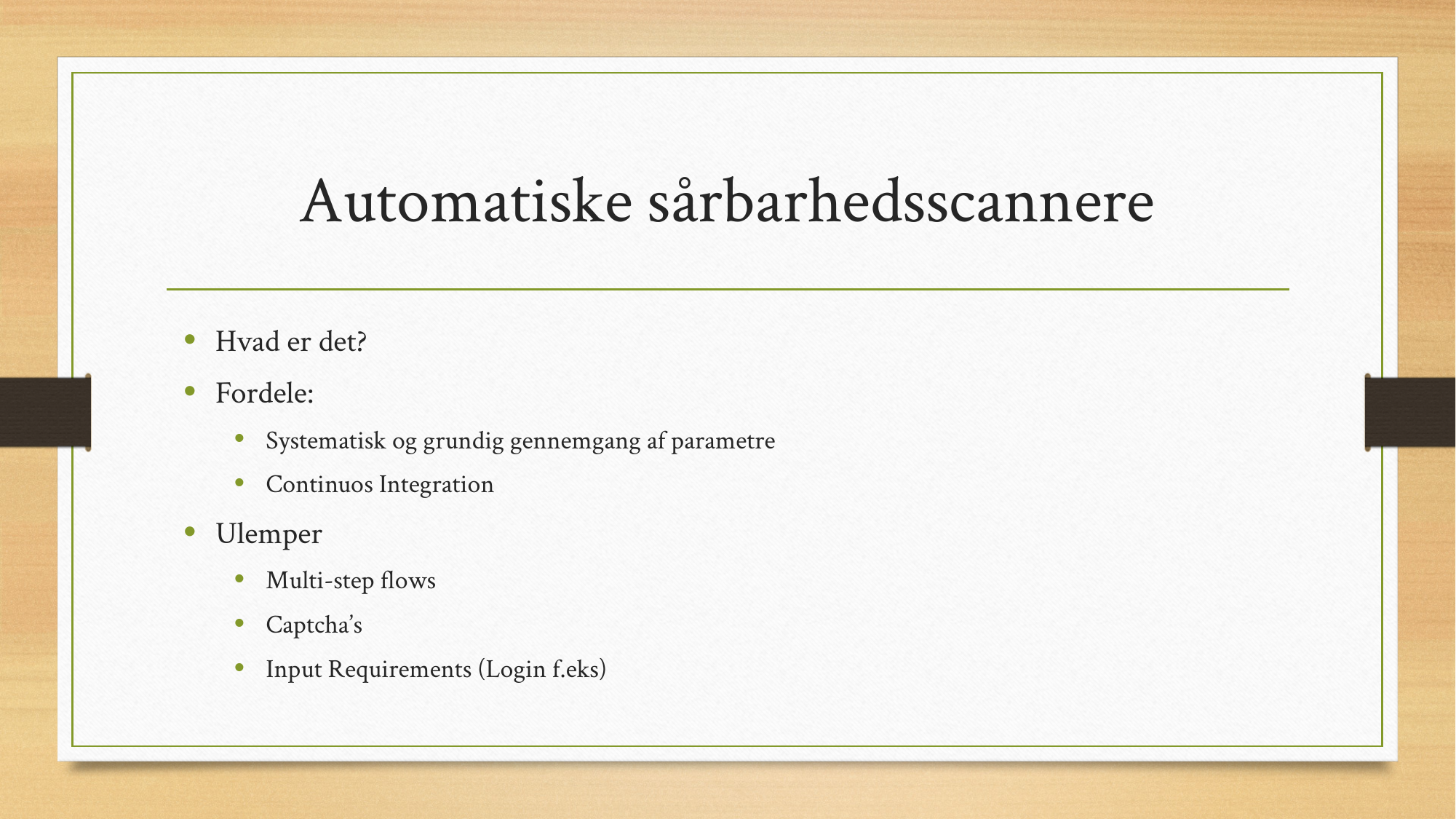

# Automatiske sårbarhedsscannere
Hvad er det?
Fordele:
Systematisk og grundig gennemgang af parametre
Continuos Integration
Ulemper
Multi-step flows
Captcha’s
Input Requirements (Login f.eks)